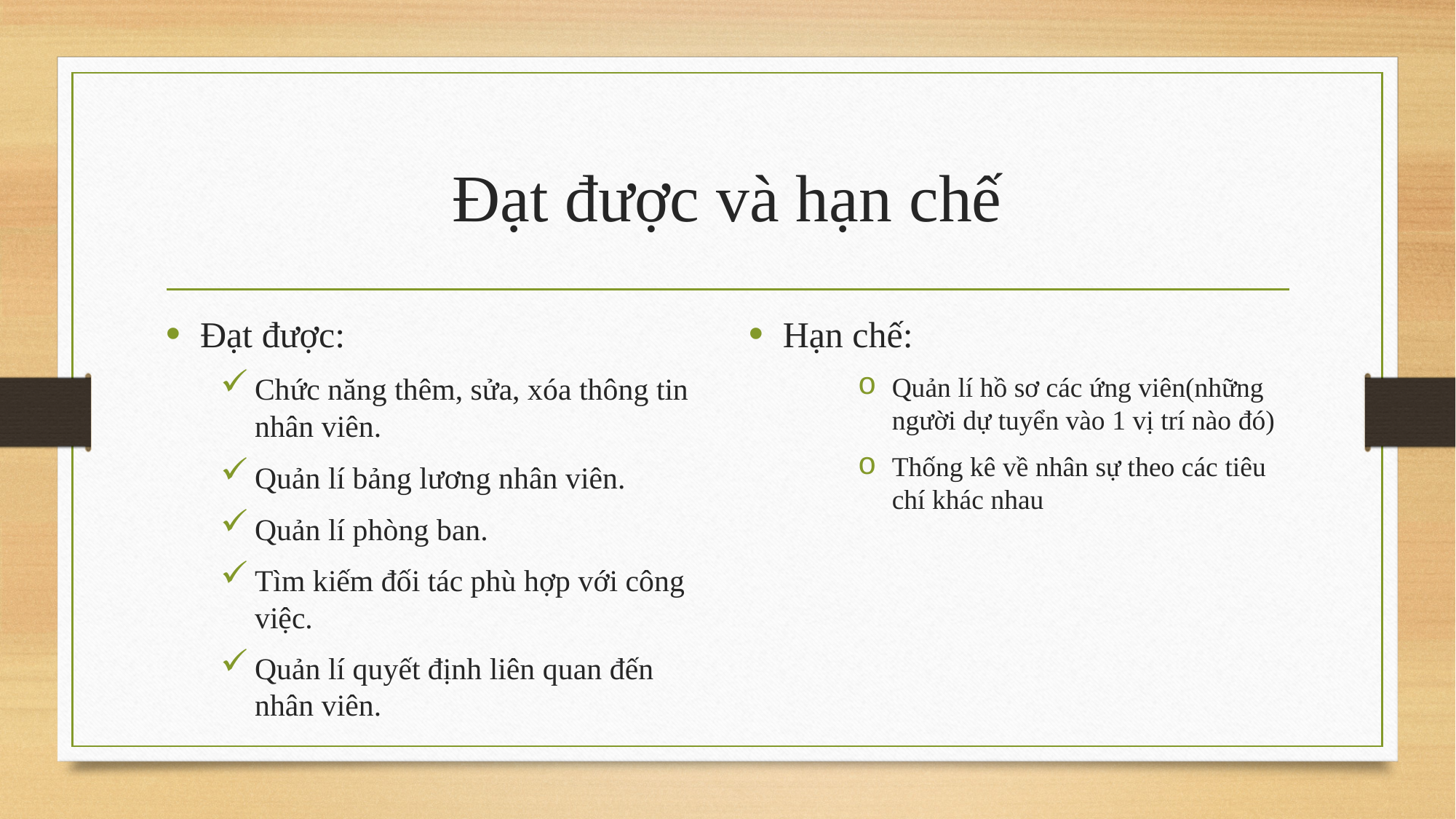

# Đạt được và hạn chế
Đạt được:
Chức năng thêm, sửa, xóa thông tin nhân viên.
Quản lí bảng lương nhân viên.
Quản lí phòng ban.
Tìm kiếm đối tác phù hợp với công việc.
Quản lí quyết định liên quan đến nhân viên.

Hạn chế:
Quản lí hồ sơ các ứng viên(những người dự tuyển vào 1 vị trí nào đó)
Thống kê về nhân sự theo các tiêu chí khác nhau